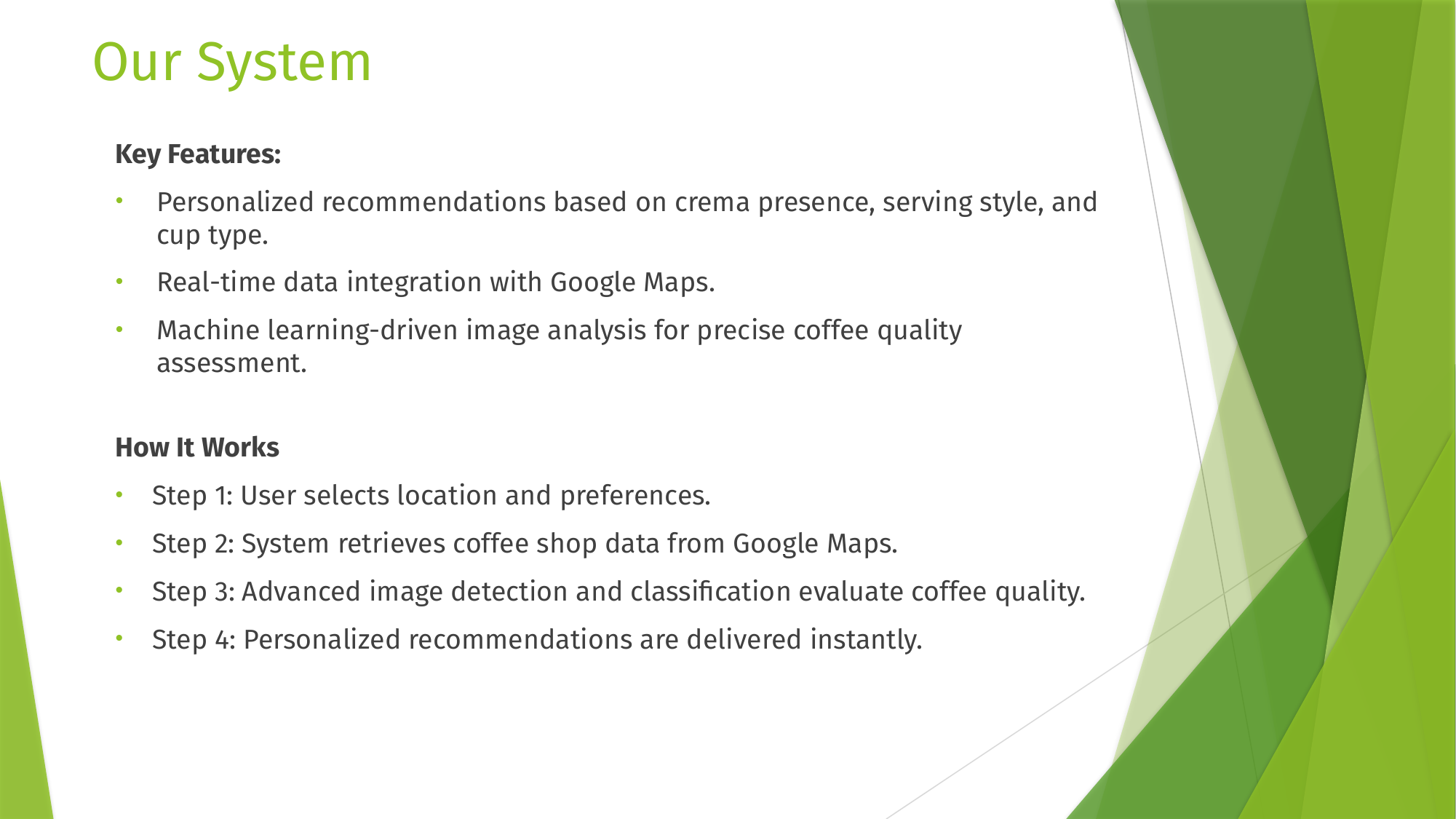

# Our System
Key Features:
Personalized recommendations based on crema presence, serving style, and cup type.
Real-time data integration with Google Maps.
Machine learning-driven image analysis for precise coffee quality assessment.
How It Works
    Step 1: User selects location and preferences.
    Step 2: System retrieves coffee shop data from Google Maps.
    Step 3: Advanced image detection and classification evaluate coffee quality.
    Step 4: Personalized recommendations are delivered instantly.